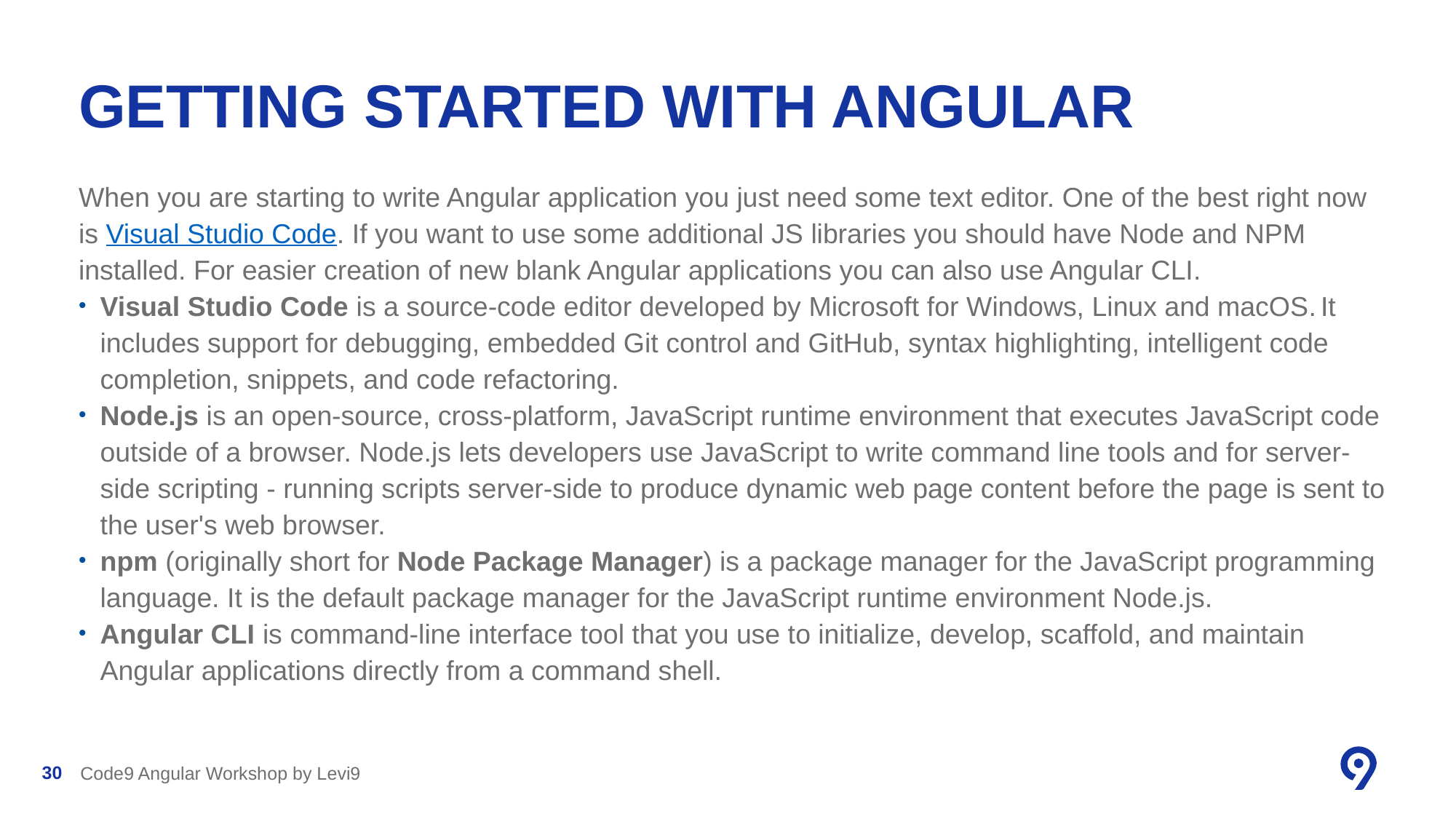

# Getting started with Angular
When you are starting to write Angular application you just need some text editor. One of the best right now is Visual Studio Code. If you want to use some additional JS libraries you should have Node and NPM installed. For easier creation of new blank Angular applications you can also use Angular CLI.
Visual Studio Code is a source-code editor developed by Microsoft for Windows, Linux and macOS. It includes support for debugging, embedded Git control and GitHub, syntax highlighting, intelligent code completion, snippets, and code refactoring.
Node.js is an open-source, cross-platform, JavaScript runtime environment that executes JavaScript code outside of a browser. Node.js lets developers use JavaScript to write command line tools and for server-side scripting - running scripts server-side to produce dynamic web page content before the page is sent to the user's web browser.
npm (originally short for Node Package Manager) is a package manager for the JavaScript programming language. It is the default package manager for the JavaScript runtime environment Node.js.
Angular CLI is command-line interface tool that you use to initialize, develop, scaffold, and maintain Angular applications directly from a command shell.
Code9 Angular Workshop by Levi9
30